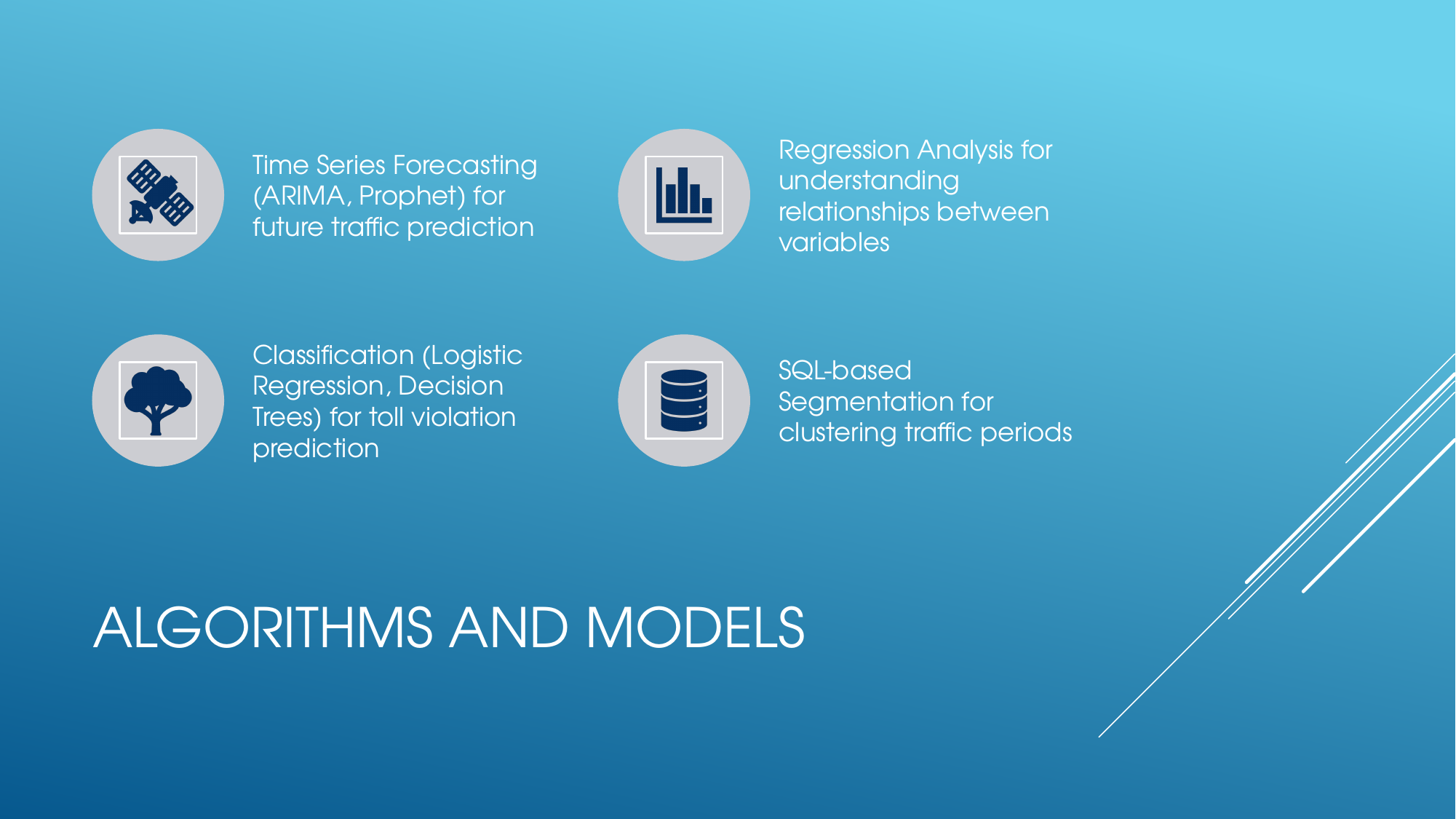

Time Series Forecasting (ARIMA, Prophet) for future traffic prediction
Regression Analysis for understanding relationships between variables
Classification (Logistic Regression, Decision Trees) for toll violation prediction
SQL-based Segmentation for clustering traffic periods
# Algorithms and Models